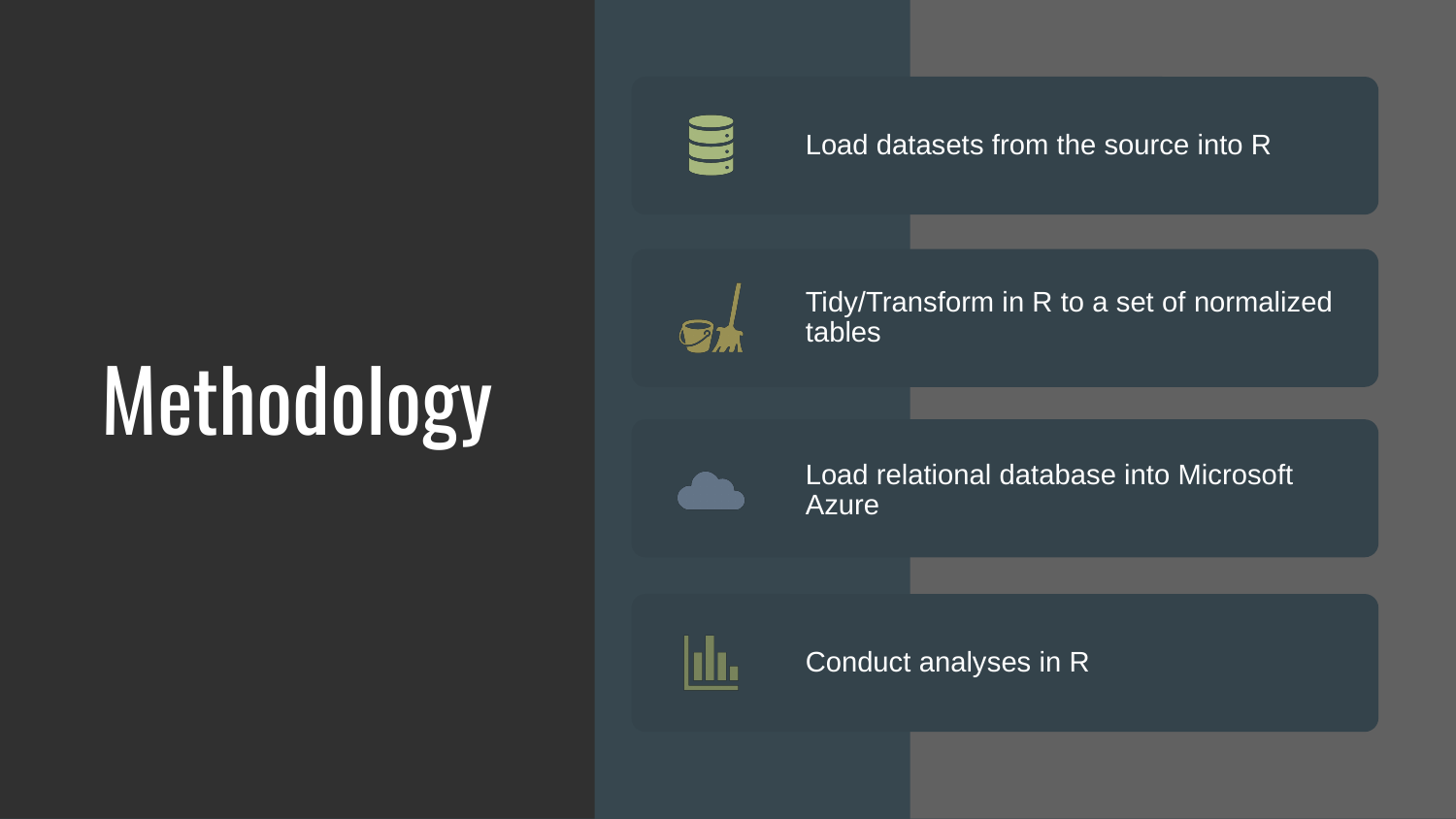

# Methodology
Load datasets from the source into R
Tidy/Transform in R to a set of normalized tables
Load relational database into Microsoft Azure
Conduct analyses in R